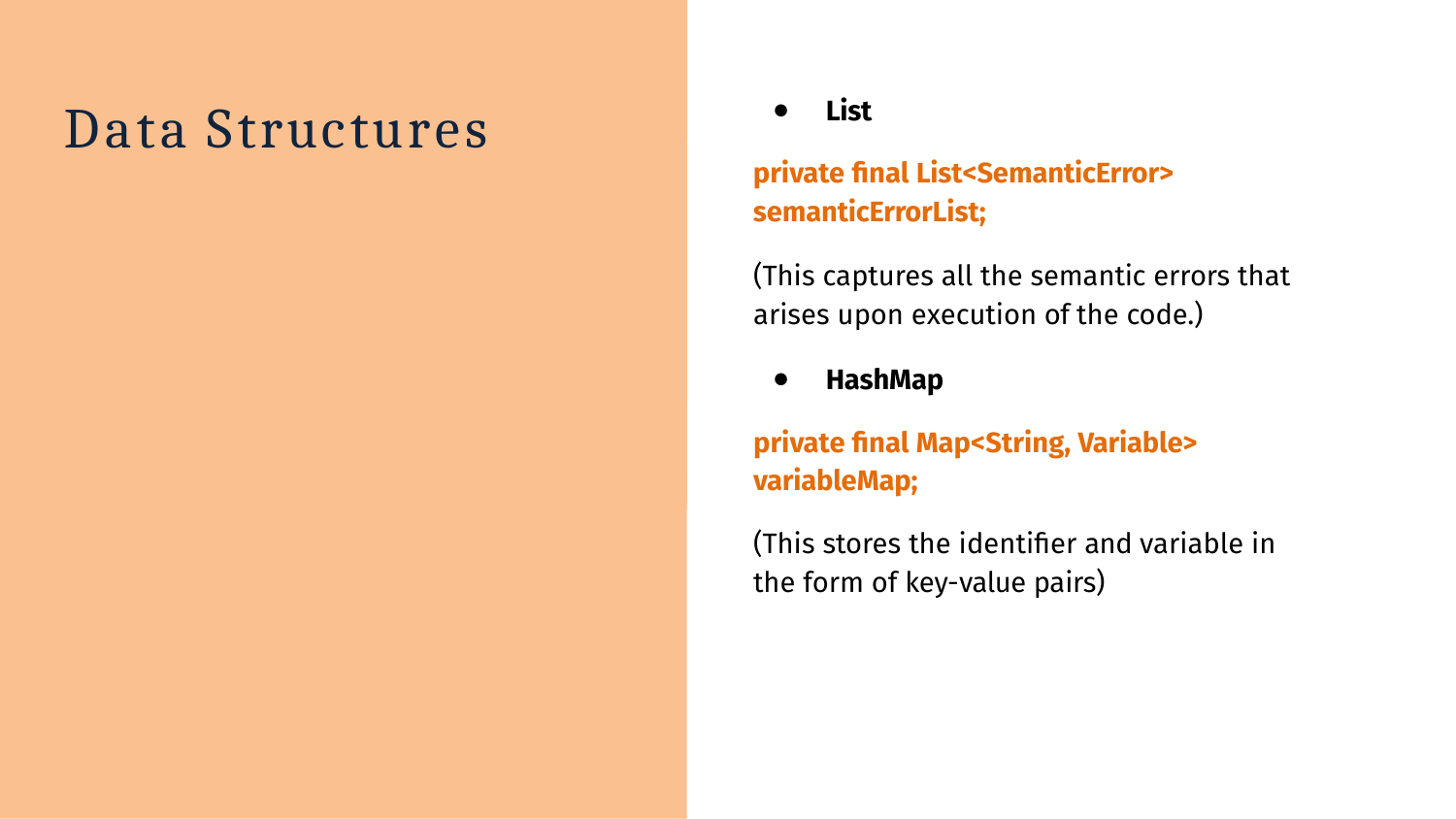

# Data Structures
List
private final List<SemanticError> semanticErrorList;
(This captures all the semantic errors that arises upon execution of the code.)

HashMap
private final Map<String, Variable> variableMap;
(This stores the identifier and variable in the form of key-value pairs)